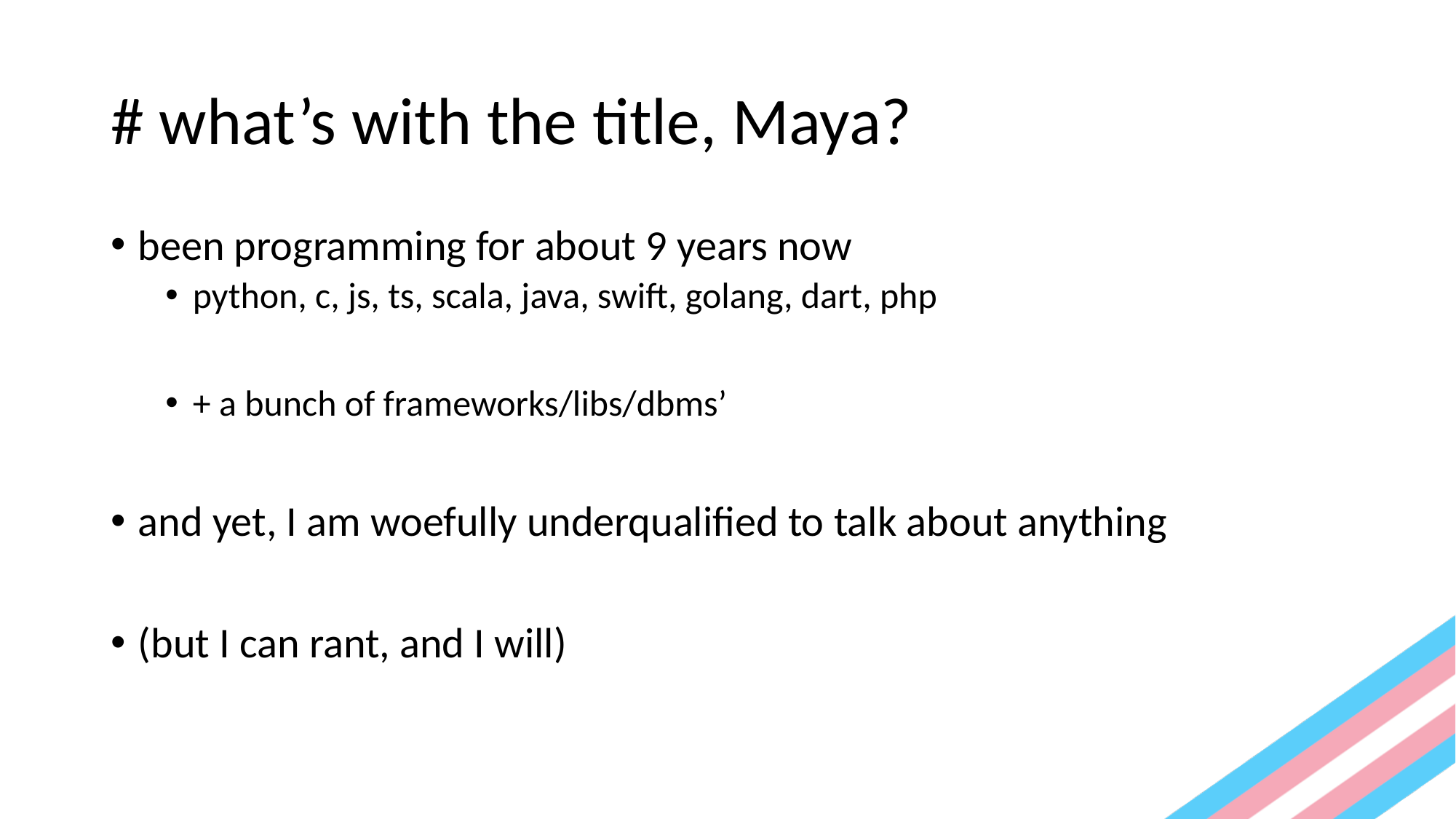

# # what’s with the title, Maya?
been programming for about 9 years now
python, c, js, ts, scala, java, swift, golang, dart, php

+ a bunch of frameworks/libs/dbms’

and yet, I am woefully underqualified to talk about anything

(but I can rant, and I will)